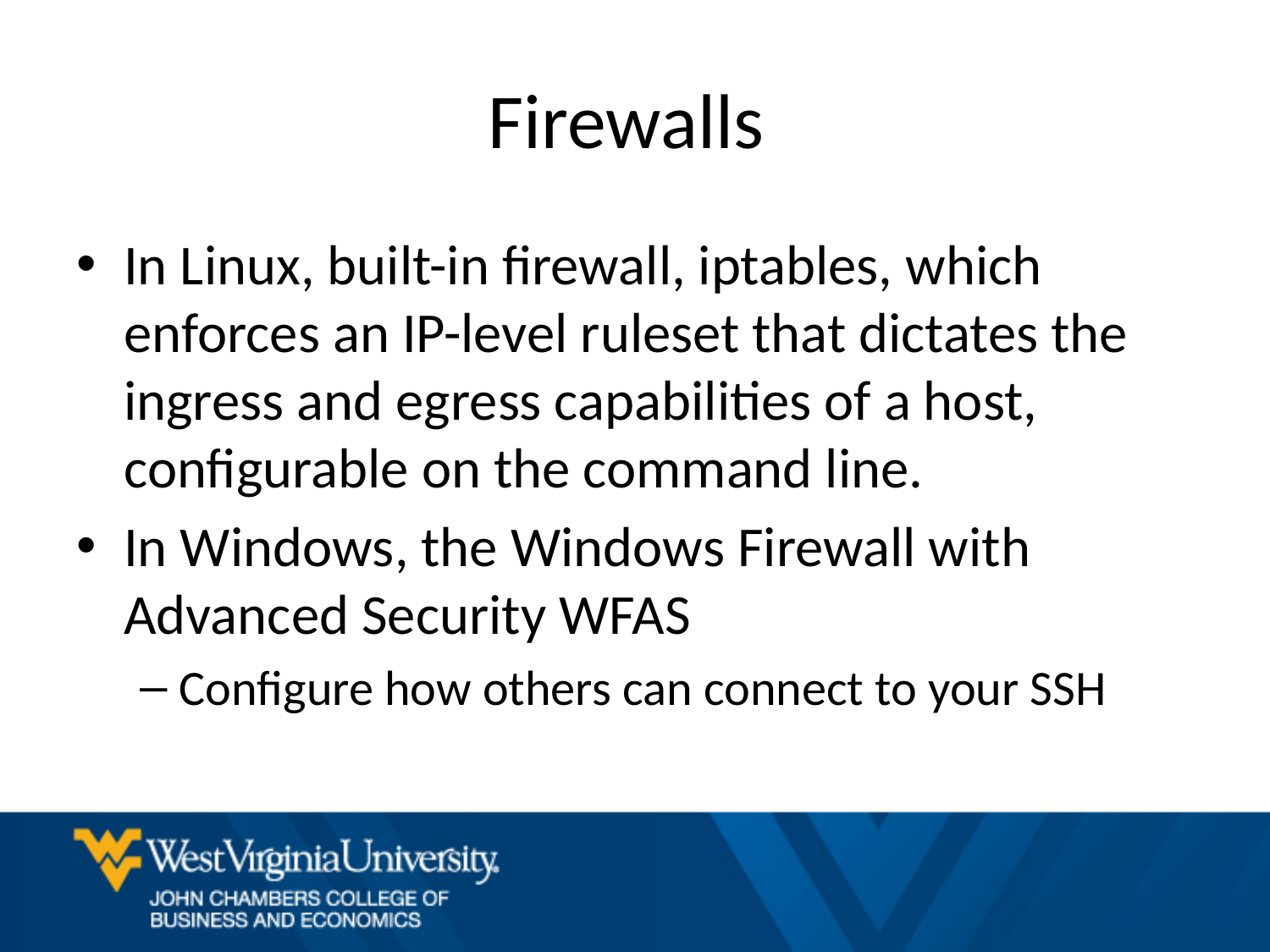

# Firewalls
In Linux, built-in firewall, iptables, which enforces an IP-level ruleset that dictates the ingress and egress capabilities of a host, configurable on the command line.
In Windows, the Windows Firewall with Advanced Security WFAS
Configure how others can connect to your SSH